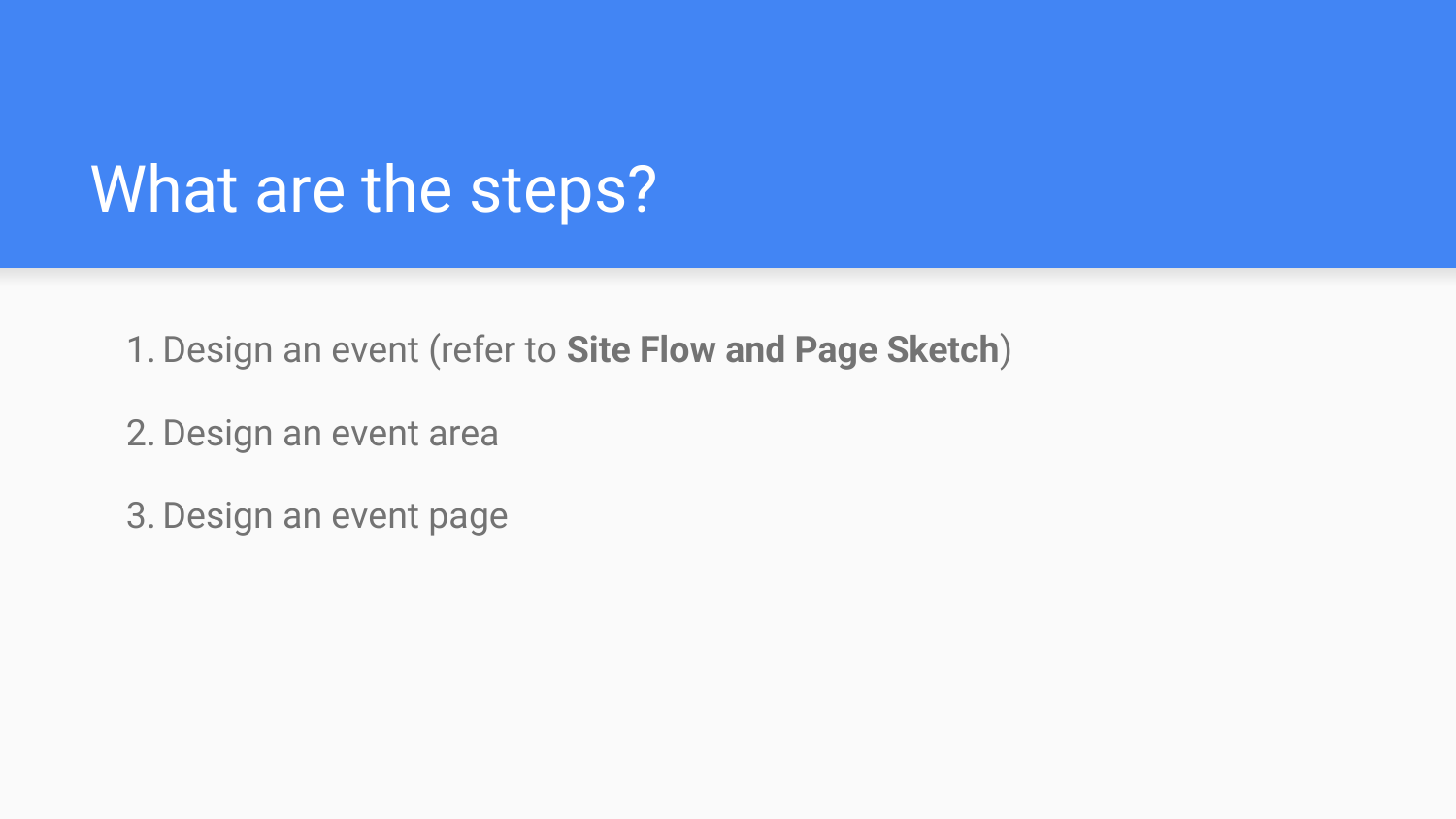

# What are the steps?
Design an event (refer to Site Flow and Page Sketch)
Design an event area
Design an event page